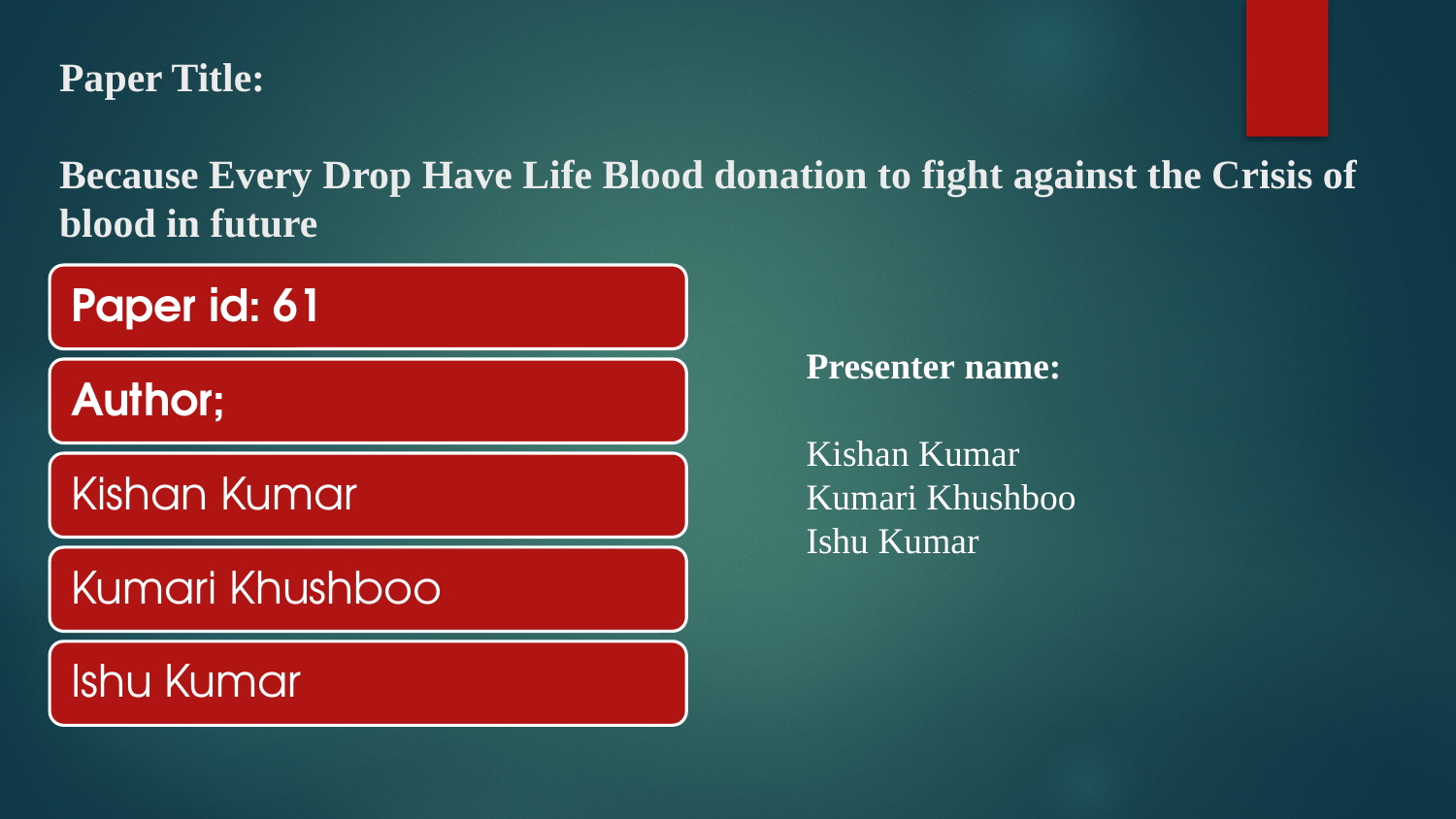

# Paper Title: Because Every Drop Have Life Blood donation to fight against the Crisis of blood in future
Paper id: 61
Author;
Kishan Kumar
Kumari Khushboo
Ishu Kumar
Presenter name:

Kishan Kumar
Kumari Khushboo
Ishu Kumar